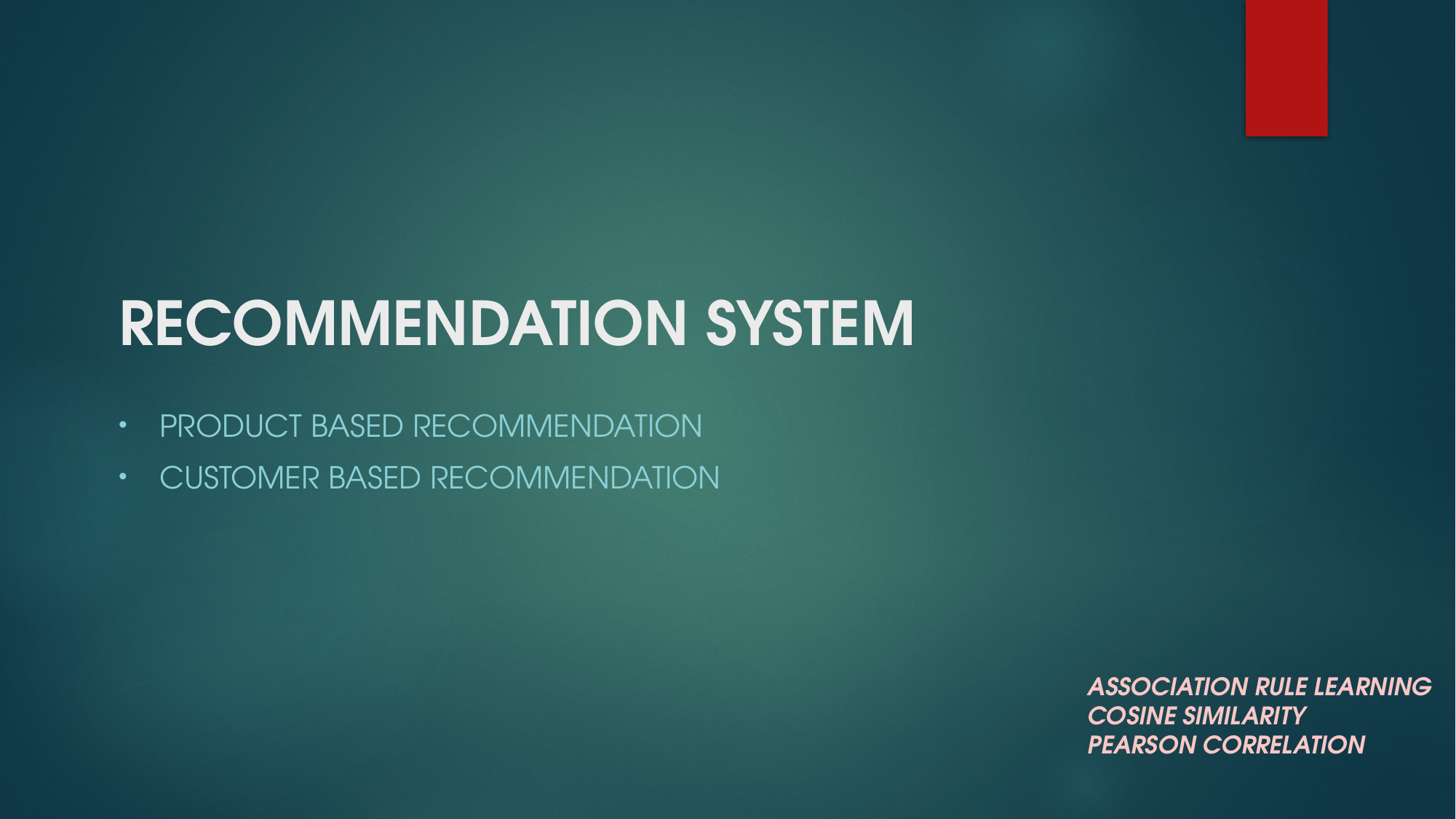

# RECOMMENDATION SYSTEM
PRODUCT Based RECOMMENDATION
CUSTOMER Based RECOMMENDATION
ASSOCIATION RULE LEARNING
COSINE SIMILARITY
PEARSON CORRELATION